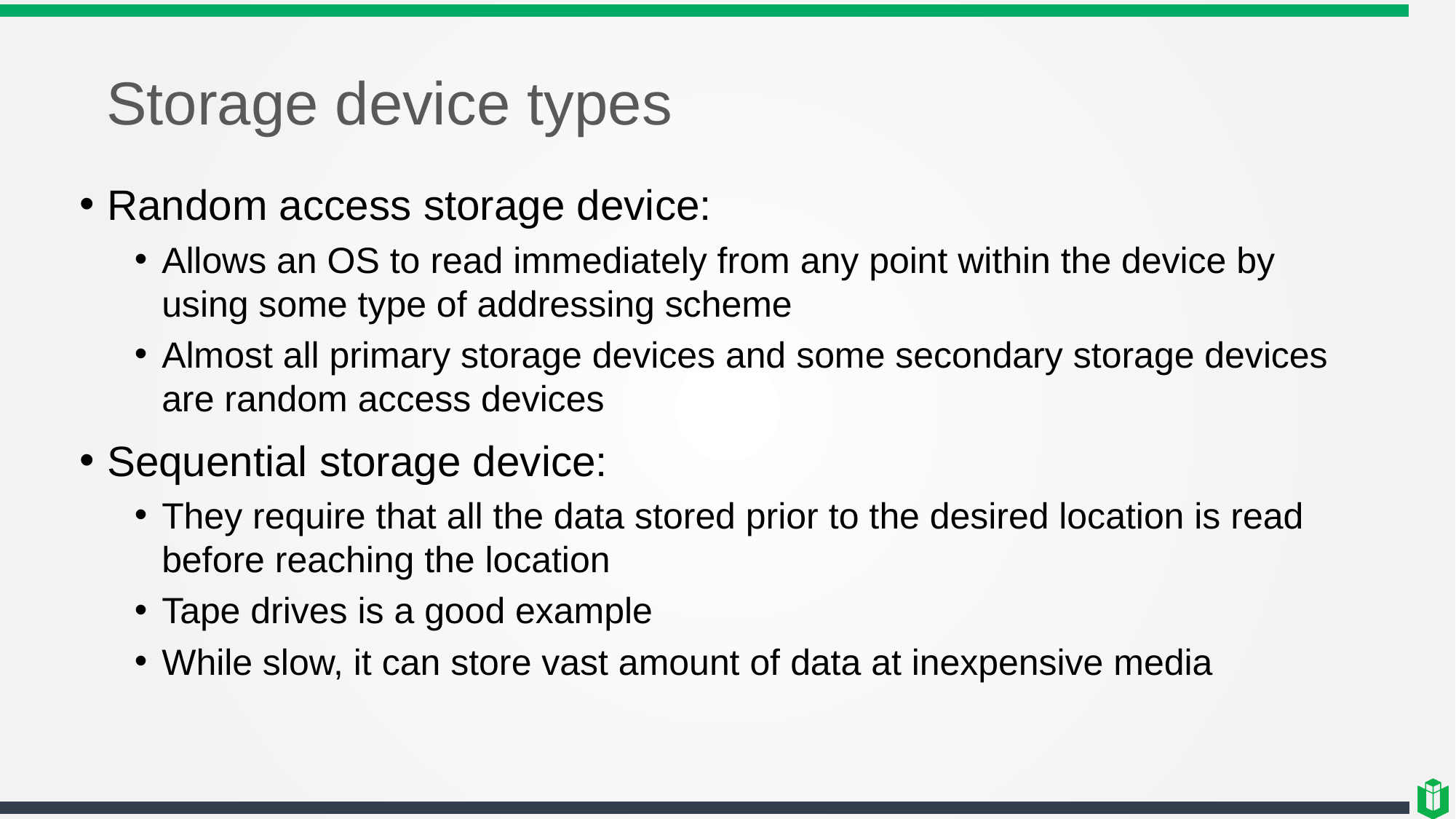

# Storage device types
Random access storage device:
Allows an OS to read immediately from any point within the device by using some type of addressing scheme
Almost all primary storage devices and some secondary storage devices are random access devices
Sequential storage device:
They require that all the data stored prior to the desired location is read before reaching the location
Tape drives is a good example
While slow, it can store vast amount of data at inexpensive media